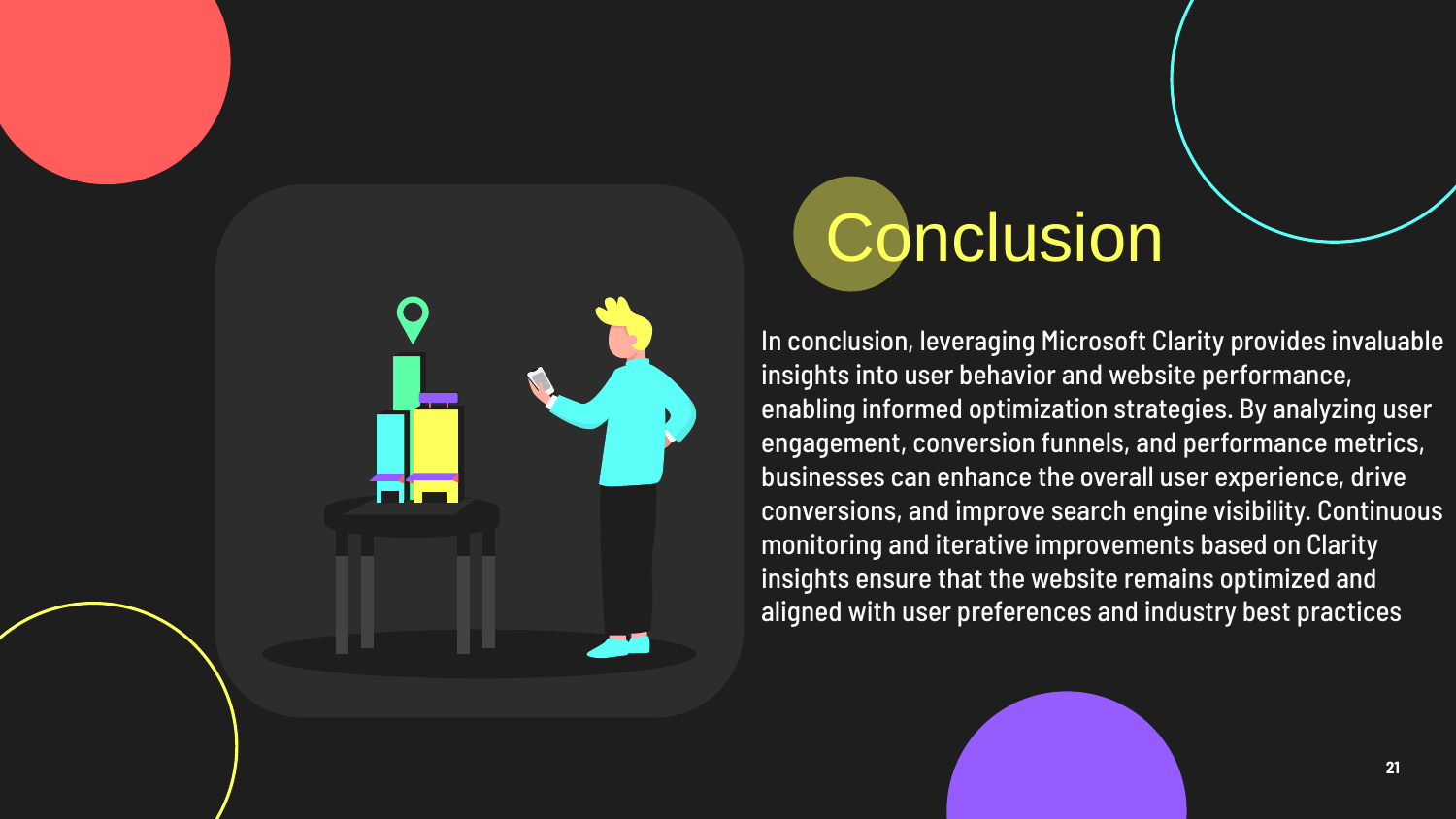

In conclusion, leveraging Microsoft Clarity provides invaluable insights into user behavior and website performance,
enabling informed optimization strategies. By analyzing user engagement, conversion funnels, and performance metrics, businesses can enhance the overall user experience, drive conversions, and improve search engine visibility. Continuous monitoring and iterative improvements based on Clarity insights ensure that the website remains optimized and
aligned with user preferences and industry best practices

# Conclusion

21